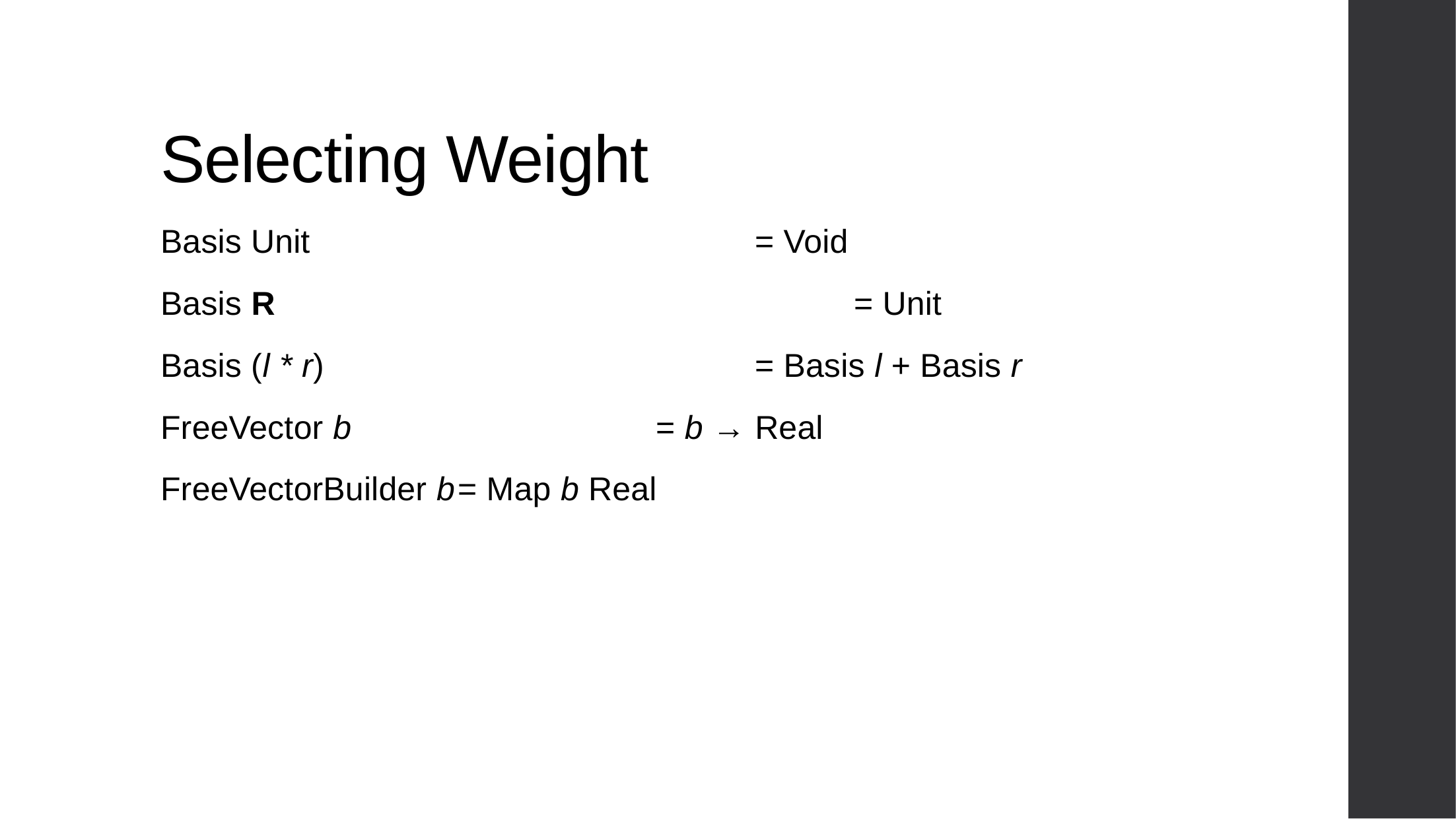

# Selecting Weight
Basis Unit 					= Void
Basis R						= Unit
Basis (l * r)					= Basis l + Basis r
FreeVector b				= b → Real
FreeVectorBuilder b	= Map b Real